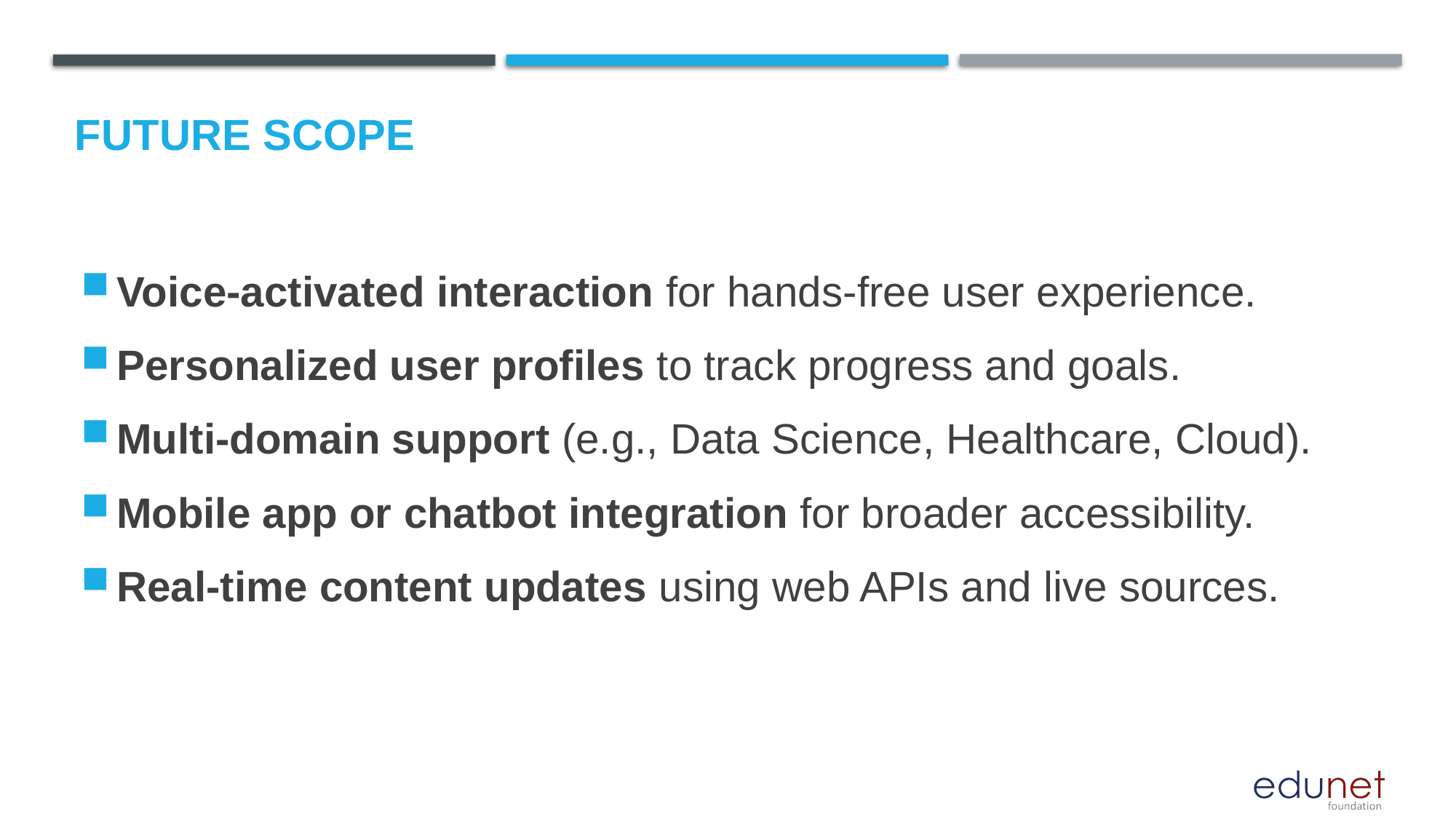

Future scope
Voice-activated interaction for hands-free user experience.
Personalized user profiles to track progress and goals.
Multi-domain support (e.g., Data Science, Healthcare, Cloud).
Mobile app or chatbot integration for broader accessibility.
Real-time content updates using web APIs and live sources.